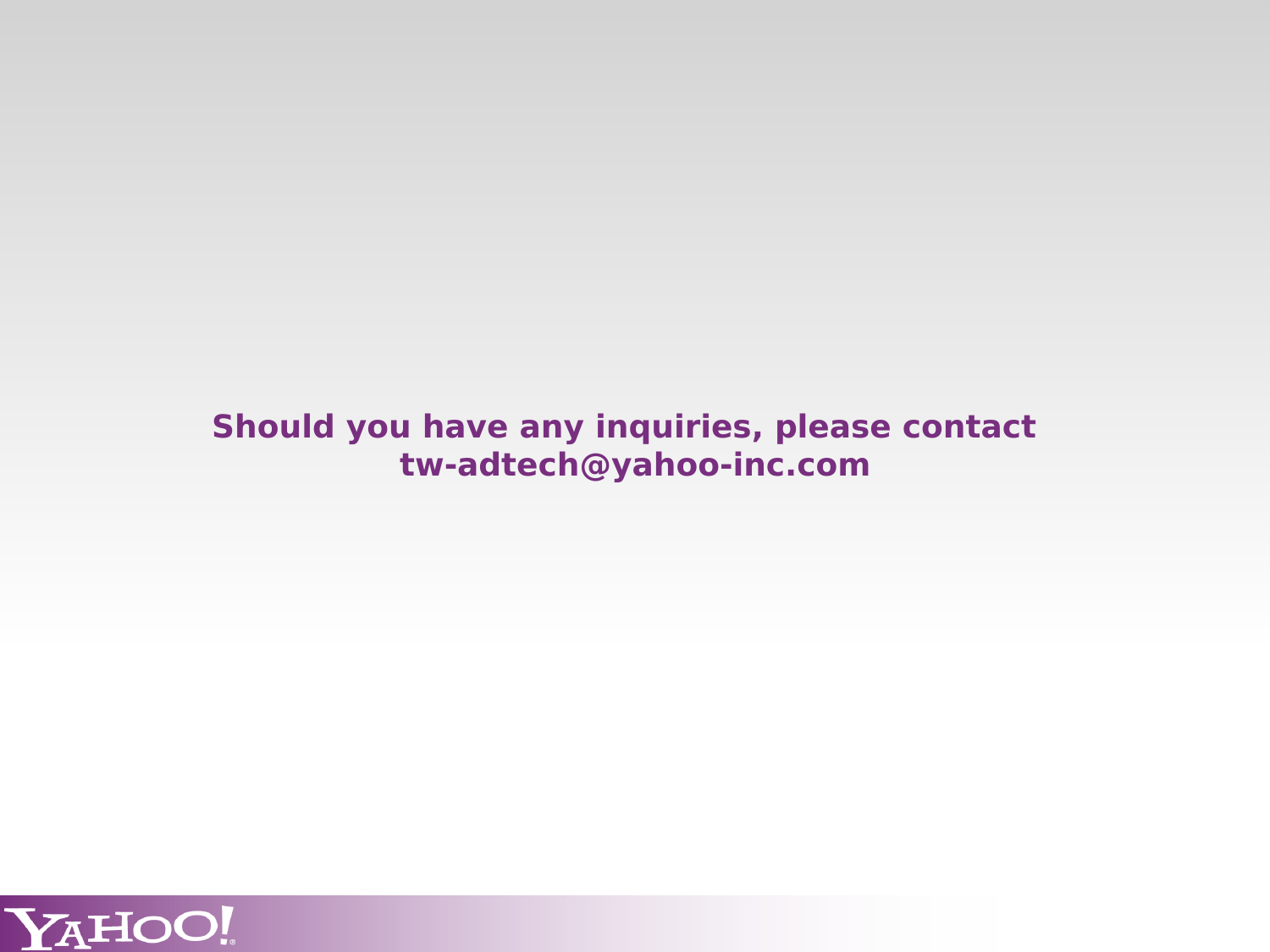

Should you have any inquiries, please contact
tw-adtech@yahoo-inc.com